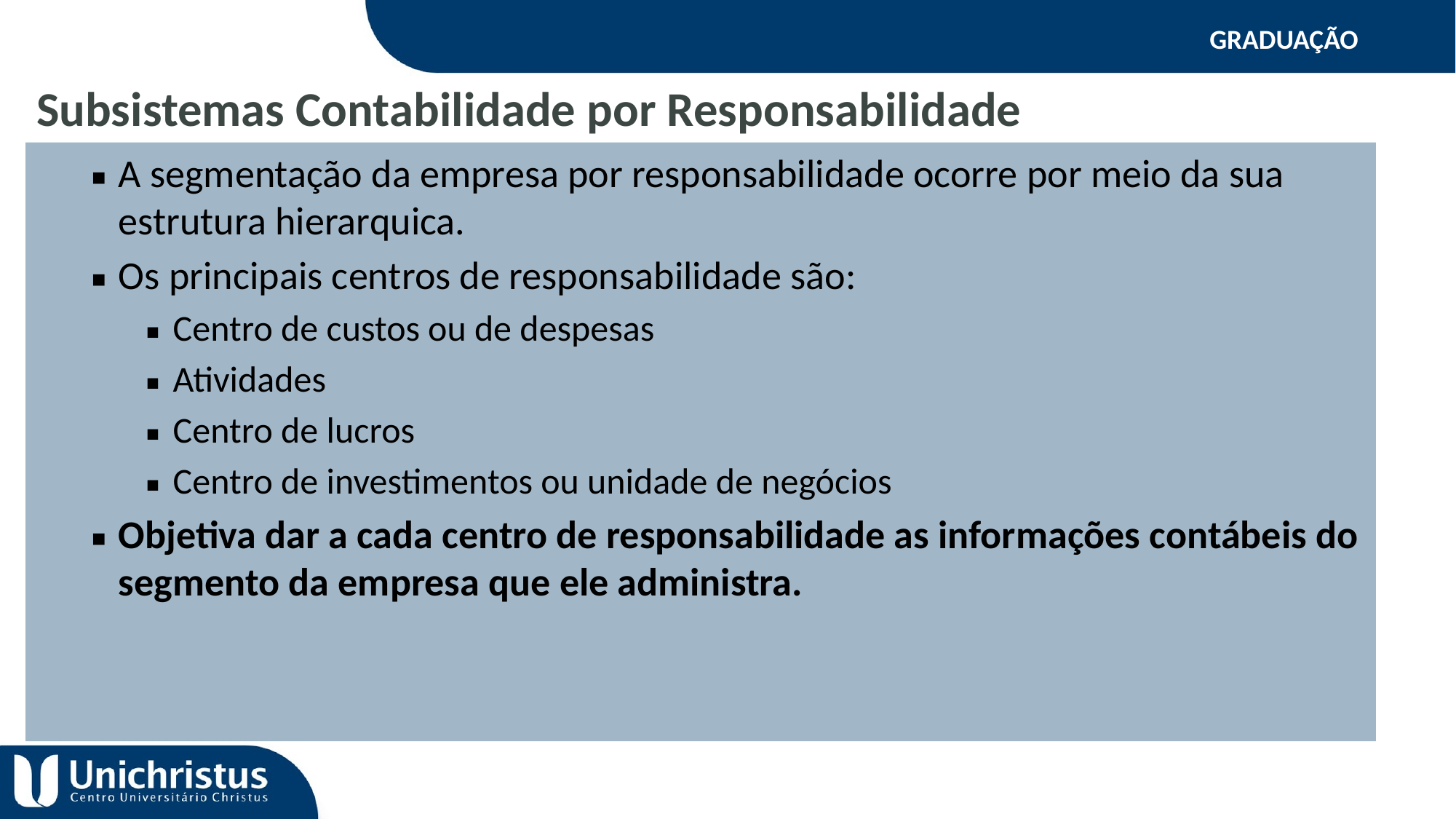

GRADUAÇÃO
Subsistemas Contabilidade por Responsabilidade
A segmentação da empresa por responsabilidade ocorre por meio da sua estrutura hierarquica.
Os principais centros de responsabilidade são:
Centro de custos ou de despesas
Atividades
Centro de lucros
Centro de investimentos ou unidade de negócios
Objetiva dar a cada centro de responsabilidade as informações contábeis do segmento da empresa que ele administra.